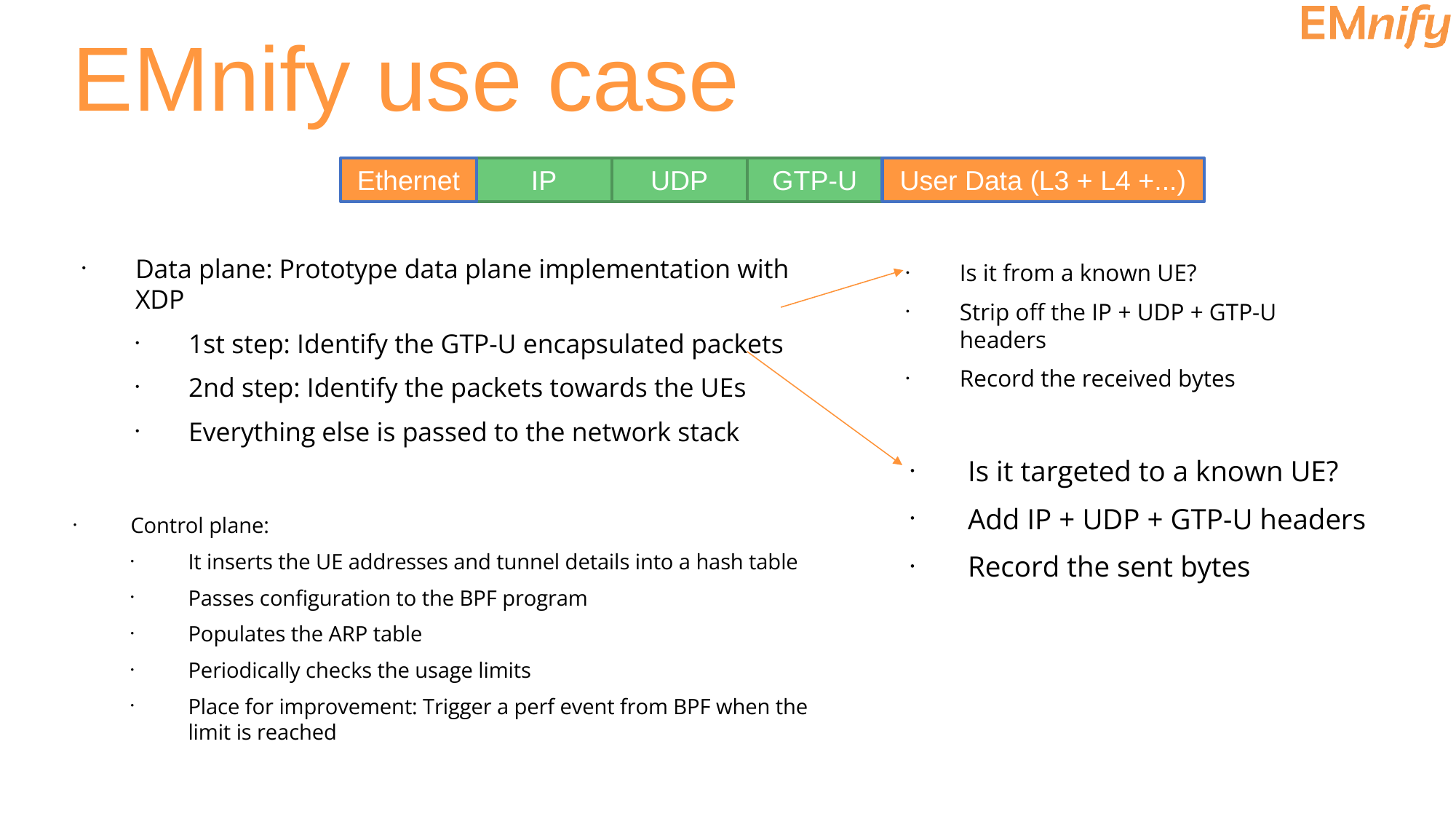

EMnify use case
Ethernet
IP
UDP
GTP-U
User Data (L3 + L4 +...)
Data plane: Prototype data plane implementation with XDP
1st step: Identify the GTP-U encapsulated packets
2nd step: Identify the packets towards the UEs
Everything else is passed to the network stack

Is it from a known UE?
Strip off the IP + UDP + GTP-U headers
Record the received bytes

Is it targeted to a known UE?
Add IP + UDP + GTP-U headers
Record the sent bytes

Control plane:
It inserts the UE addresses and tunnel details into a hash table
Passes configuration to the BPF program
Populates the ARP table
Periodically checks the usage limits
Place for improvement: Trigger a perf event from BPF when the limit is reached